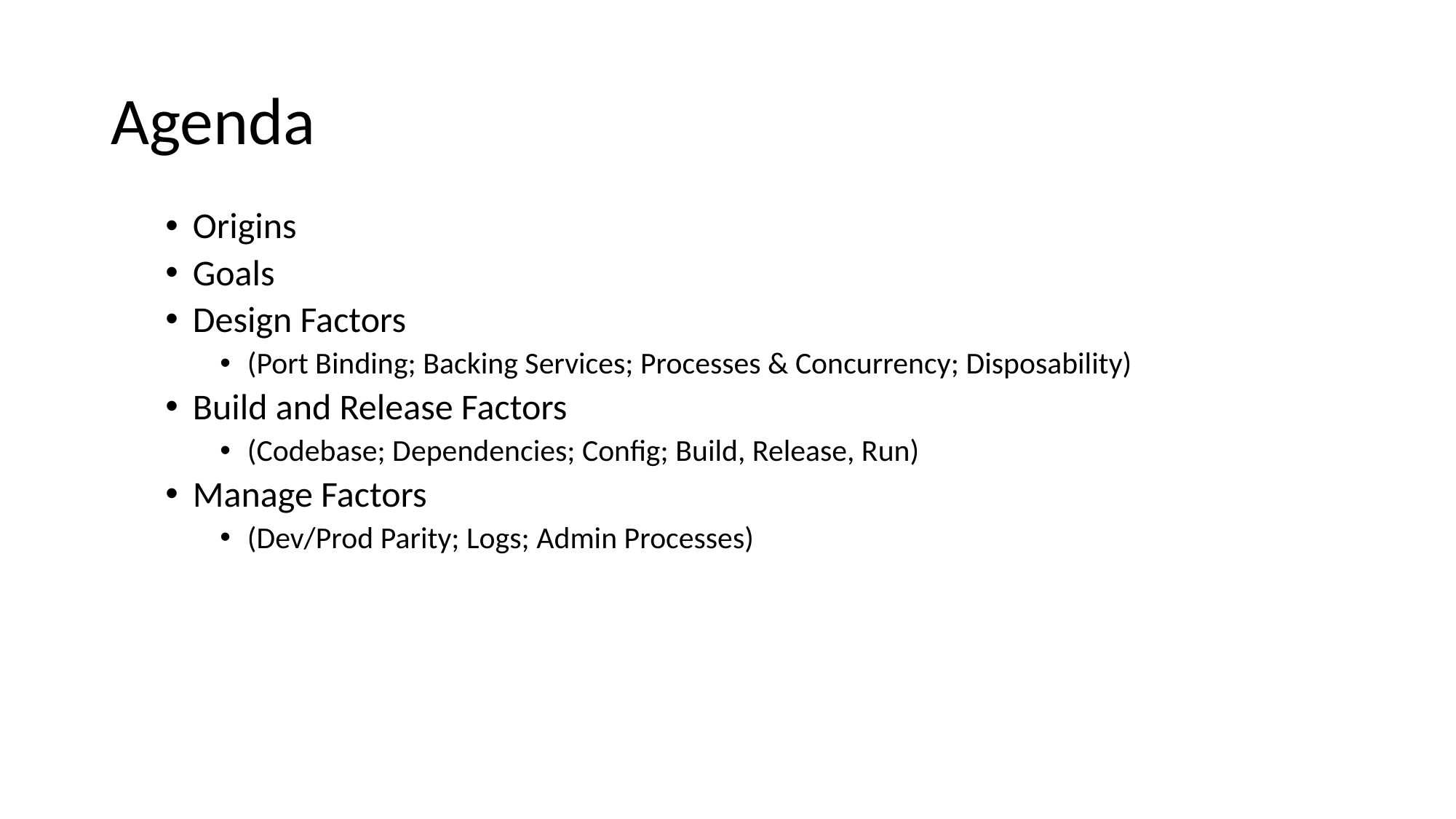

# Agenda
Origins
Goals
Design Factors
(Port Binding; Backing Services; Processes & Concurrency; Disposability)
Build and Release Factors
(Codebase; Dependencies; Config; Build, Release, Run)
Manage Factors
(Dev/Prod Parity; Logs; Admin Processes)